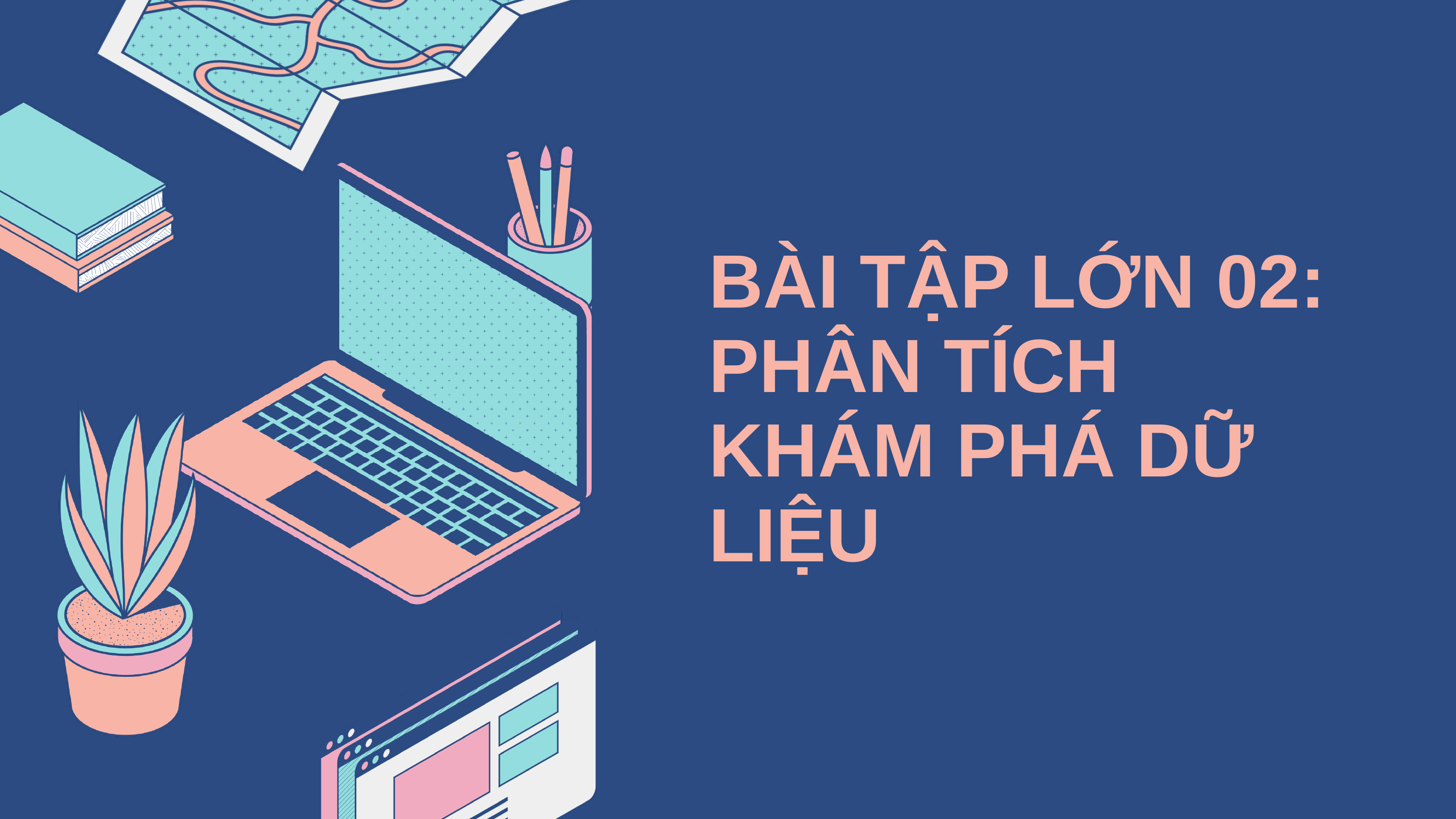

BÀI TẬP LỚN 02: PHÂN TÍCH KHÁM PHÁ DỮ LIỆU